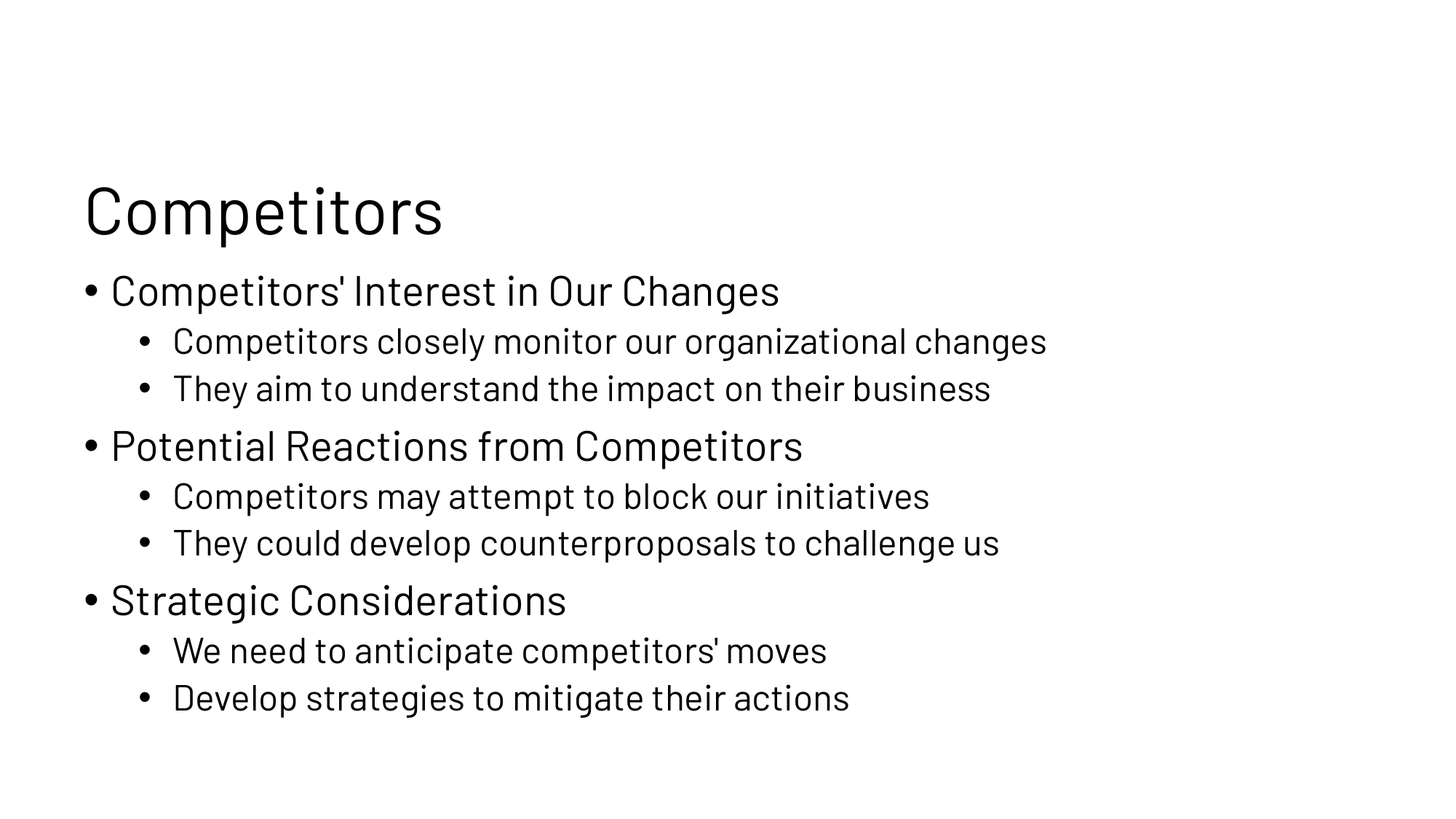

# Competitors
Competitors' Interest in Our Changes
Competitors closely monitor our organizational changes
They aim to understand the impact on their business
Potential Reactions from Competitors
Competitors may attempt to block our initiatives
They could develop counterproposals to challenge us
Strategic Considerations
We need to anticipate competitors' moves
Develop strategies to mitigate their actions